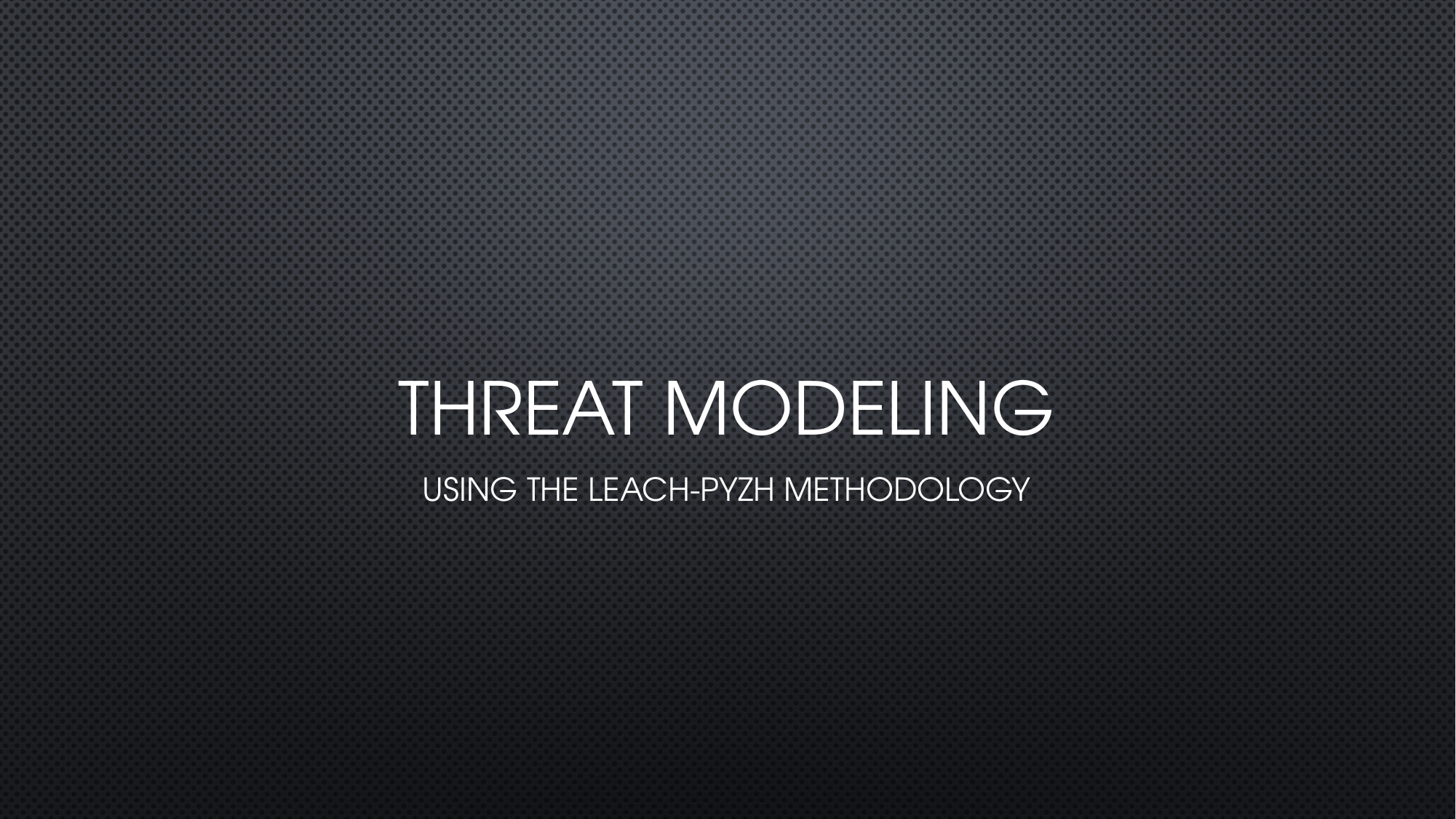

# Threat Modeling
Using the Leach-Pyzh methodology